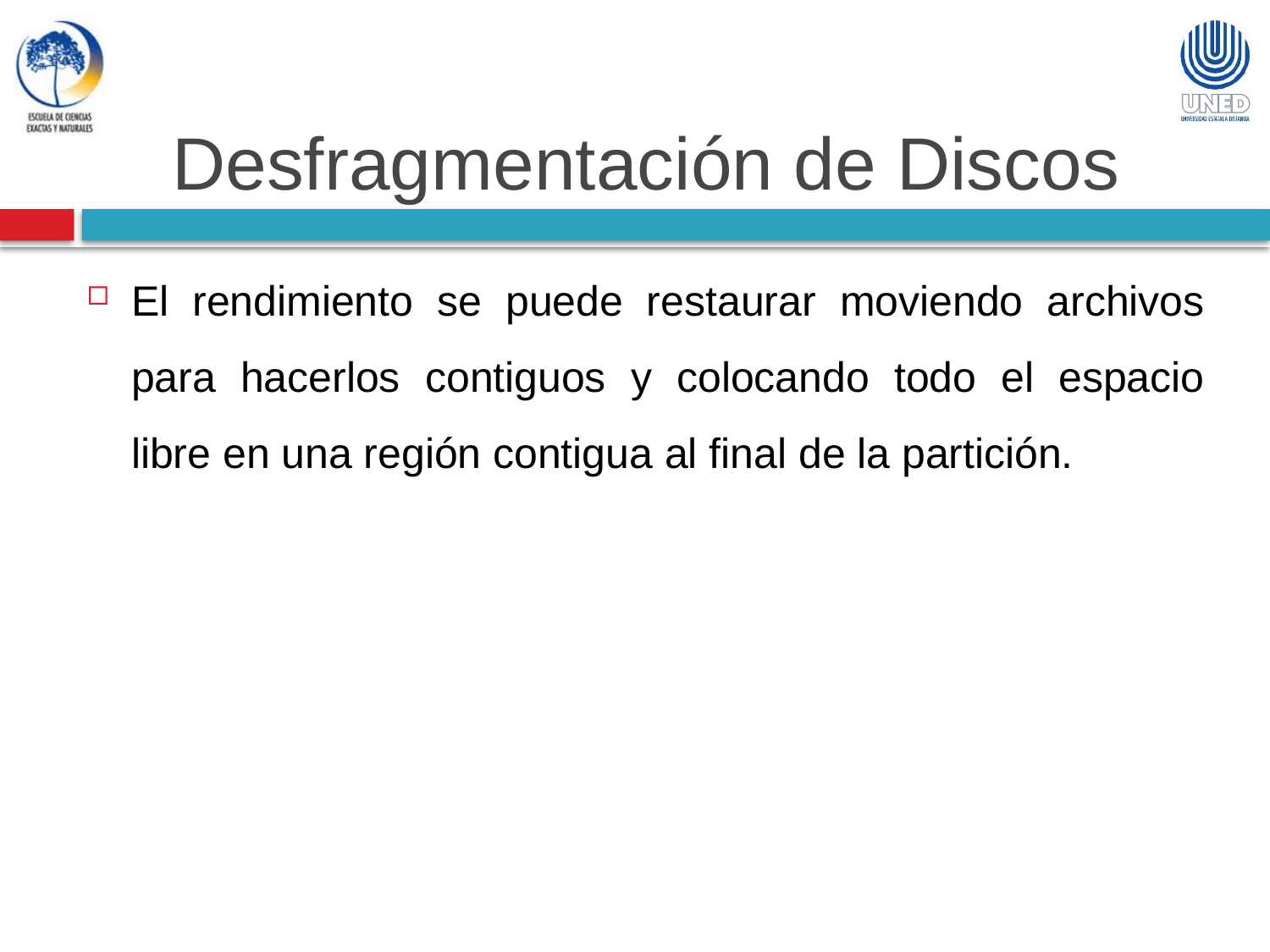

Desfragmentación de Discos
El rendimiento se puede restaurar moviendo archivos para hacerlos contiguos y colocando todo el espacio libre en una región contigua al final de la partición.